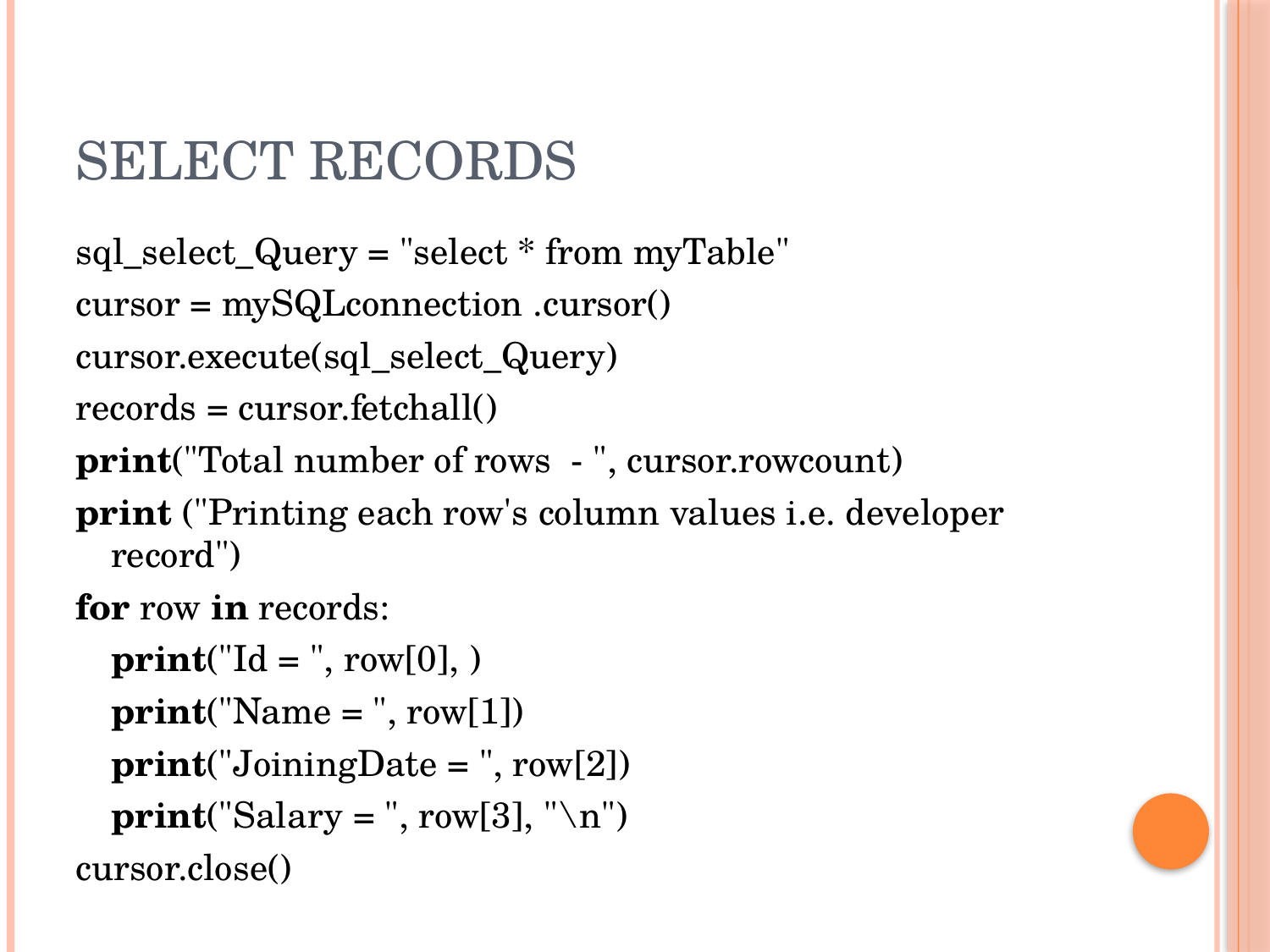

# Select records
sql_select_Query = "select * from myTable"
cursor = mySQLconnection .cursor()
cursor.execute(sql_select_Query)
records = cursor.fetchall()
print("Total number of rows  - ", cursor.rowcount)
print ("Printing each row's column values i.e. developer record")
for row in records:
	print("Id = ", row[0], )
	print("Name = ", row[1])
	print("JoiningDate = ", row[2])
	print("Salary = ", row[3], "\n")
cursor.close()